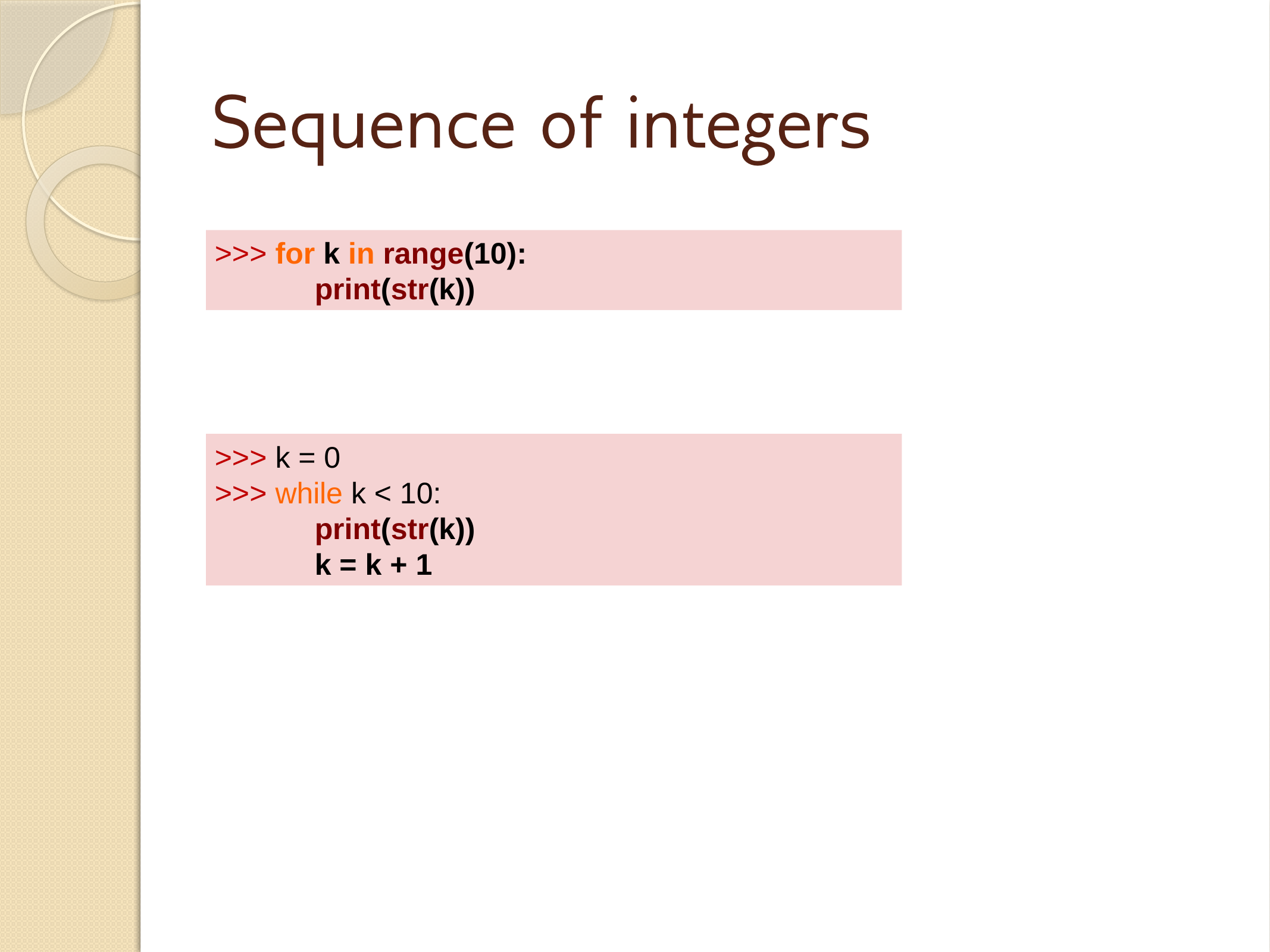

# Sequence of integers
>>> for k in range(10):
            print(str(k))
>>> k = 0
>>> while k < 10:
            print(str(k))
            k = k + 1